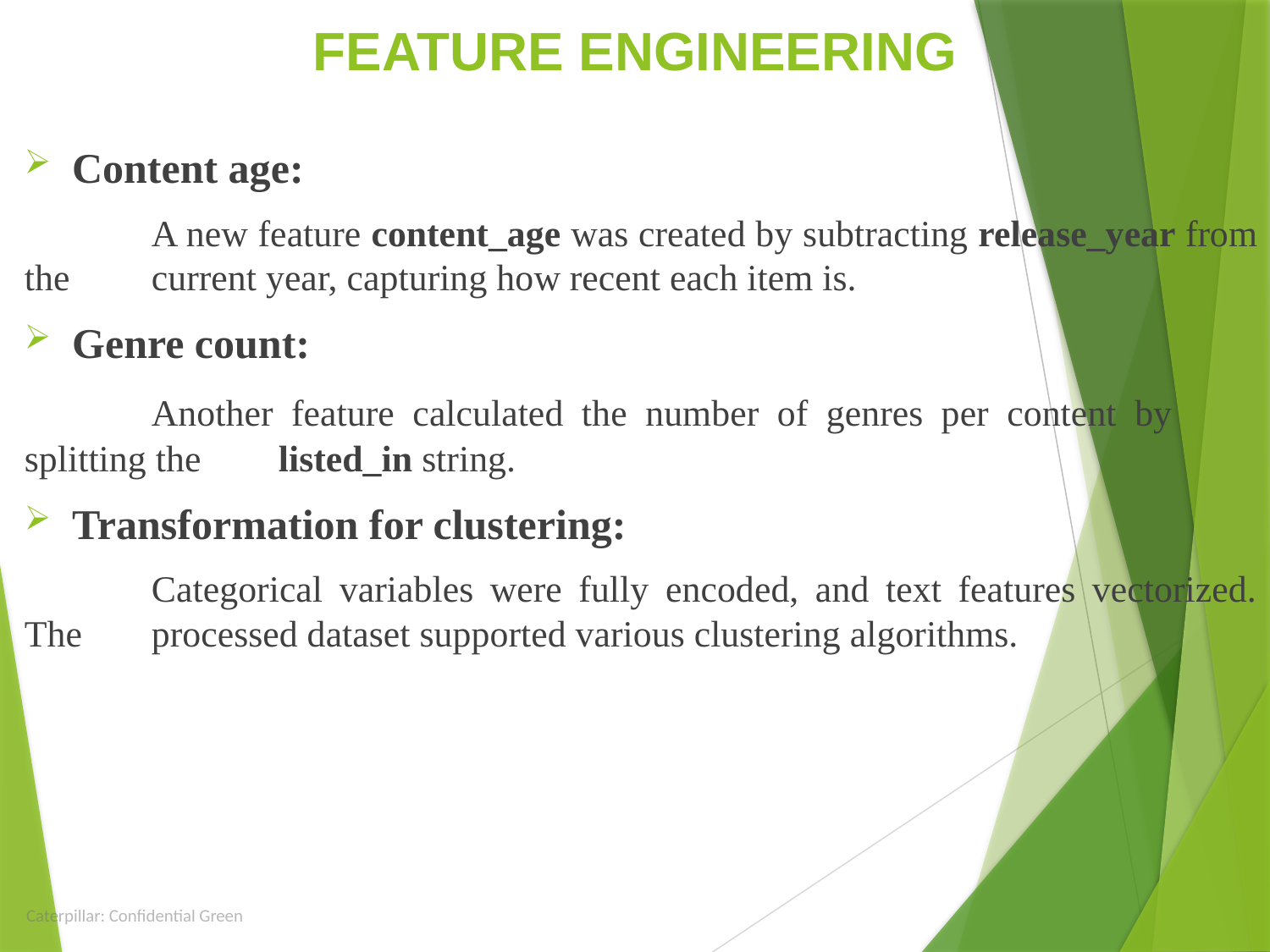

# FEATURE ENGINEERING

Content age:
	A new feature content_age was created by subtracting release_year from the 	current year, capturing how recent each item is.
Genre count:
	Another feature calculated the number of genres per content by 	splitting the 	listed_in string.
Transformation for clustering:
	Categorical variables were fully encoded, and text features vectorized. The 	processed dataset supported various clustering algorithms.